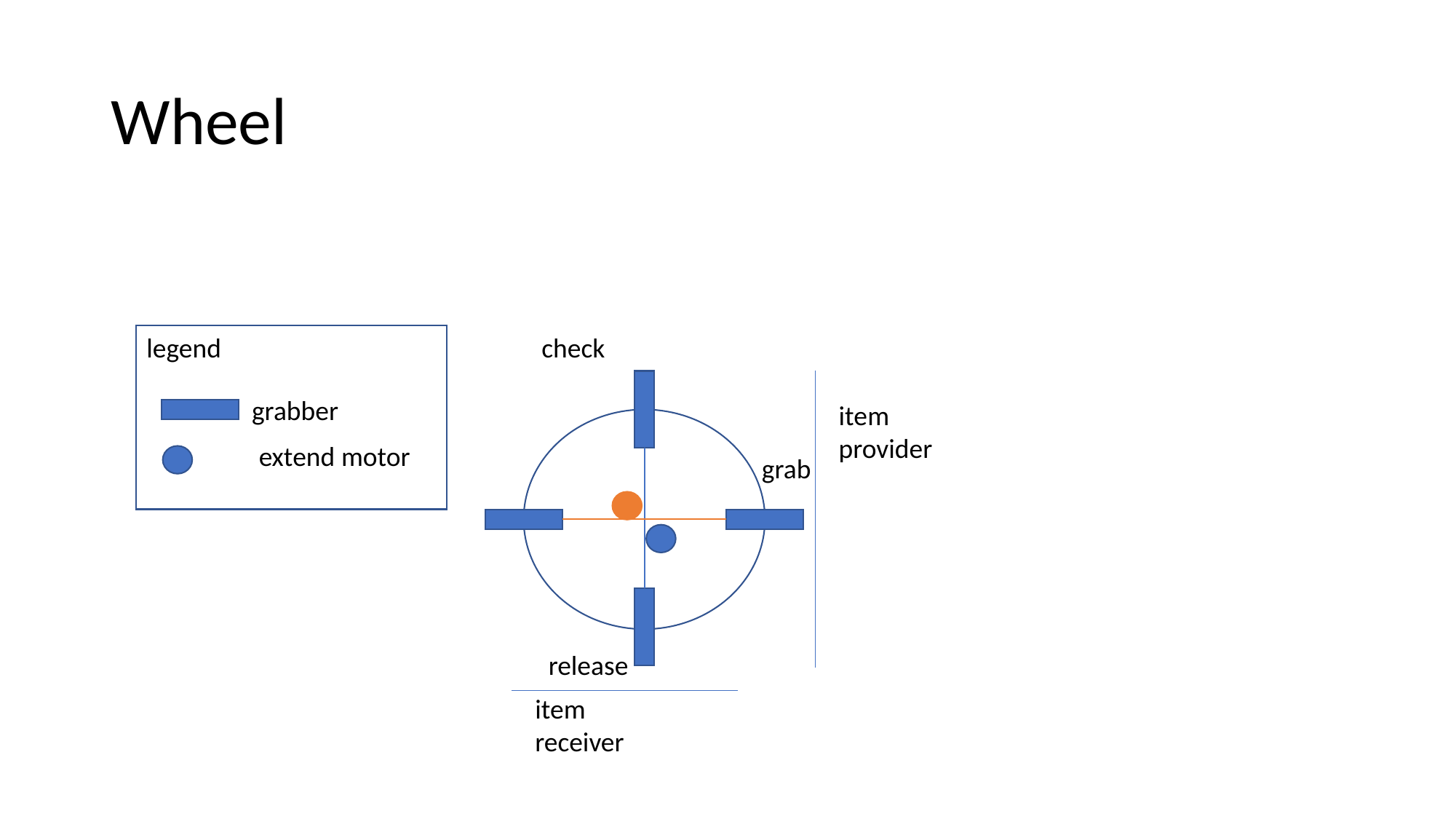

# Wheel
check
legend
grabber
item provider

extend motor

grab

release
item receiver